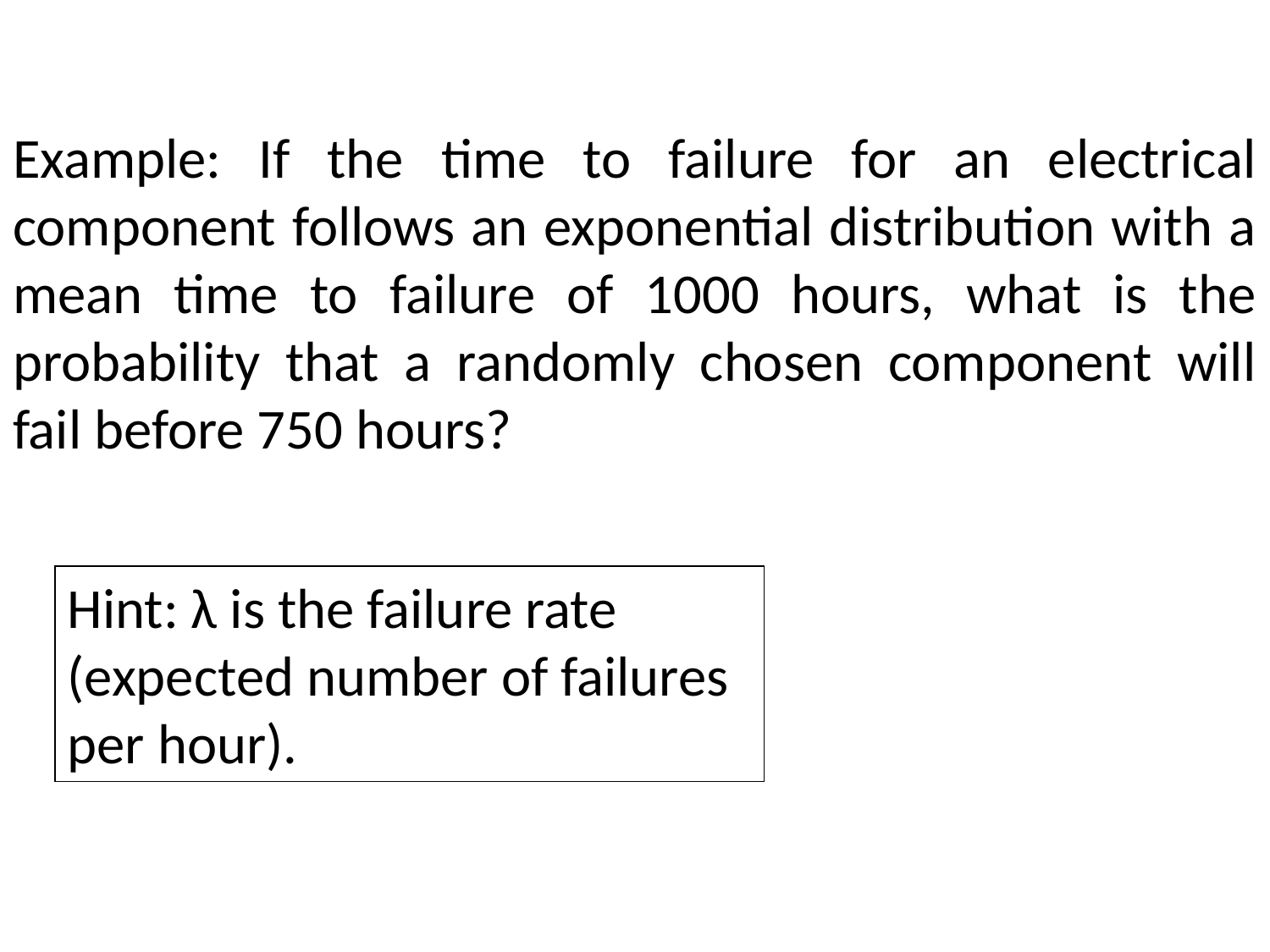

# Example: If the time to failure for an electrical component follows an exponential distribution with a mean time to failure of 1000 hours, what is the probability that a randomly chosen component will fail before 750 hours?
Hint: λ is the failure rate (expected number of failures per hour).